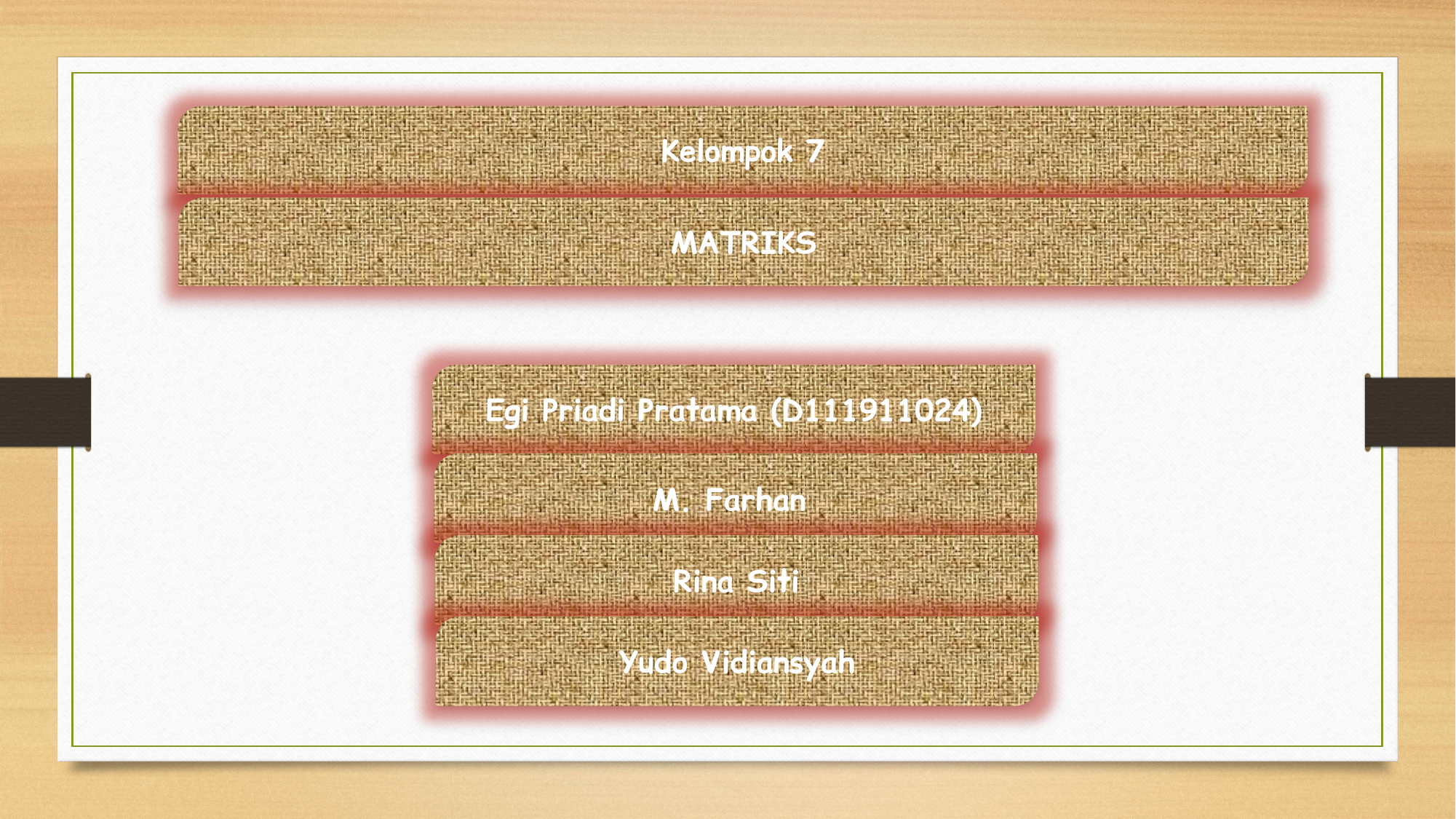

Kelompok 7
MATRIKS
Egi Priadi Pratama (D111911024)
M. Farhan
Rina Siti
Yudo Vidiansyah